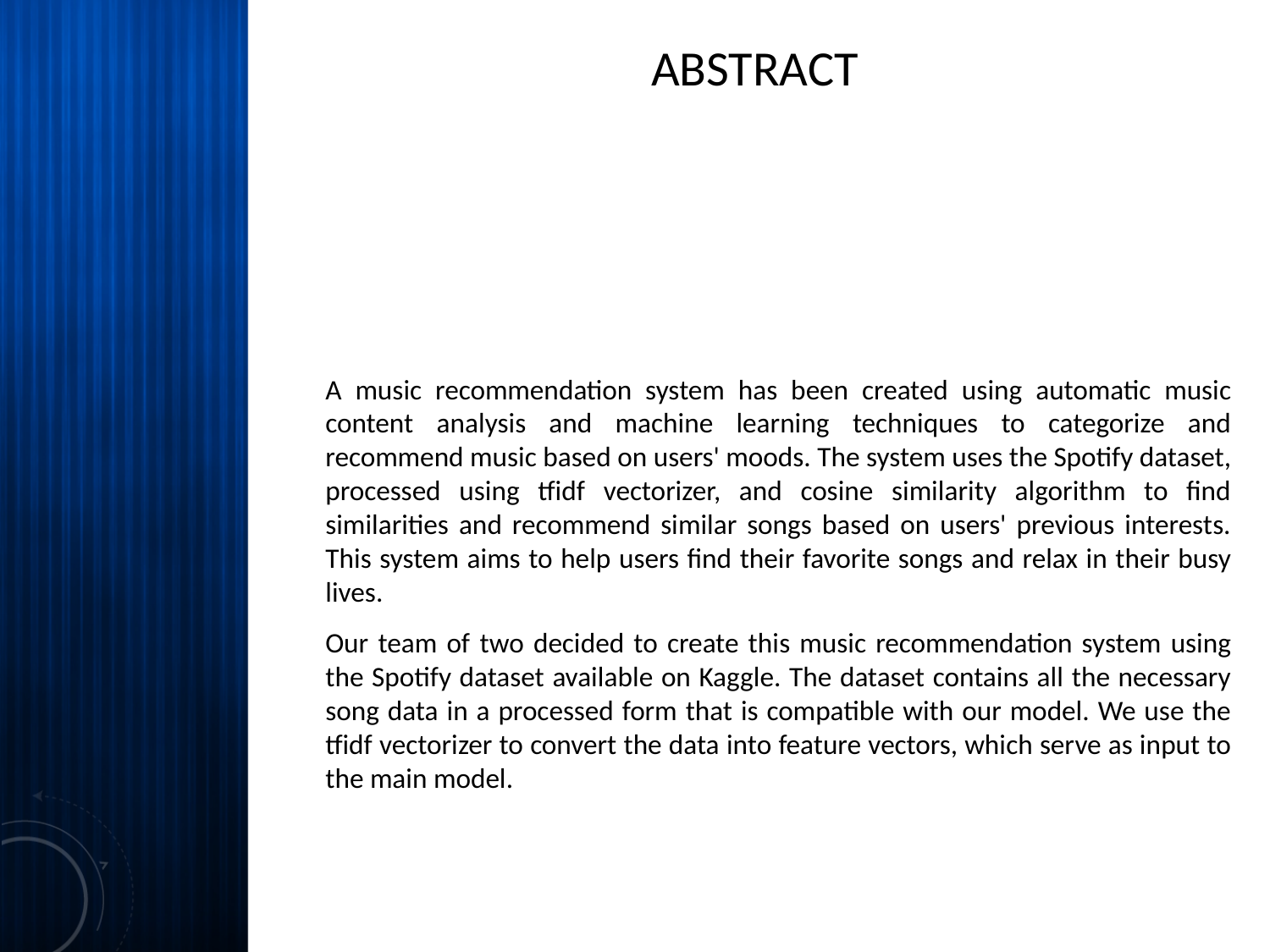

# Abstract
A music recommendation system has been created using automatic music content analysis and machine learning techniques to categorize and recommend music based on users' moods. The system uses the Spotify dataset, processed using tfidf vectorizer, and cosine similarity algorithm to find similarities and recommend similar songs based on users' previous interests. This system aims to help users find their favorite songs and relax in their busy lives.
Our team of two decided to create this music recommendation system using the Spotify dataset available on Kaggle. The dataset contains all the necessary song data in a processed form that is compatible with our model. We use the tfidf vectorizer to convert the data into feature vectors, which serve as input to the main model.